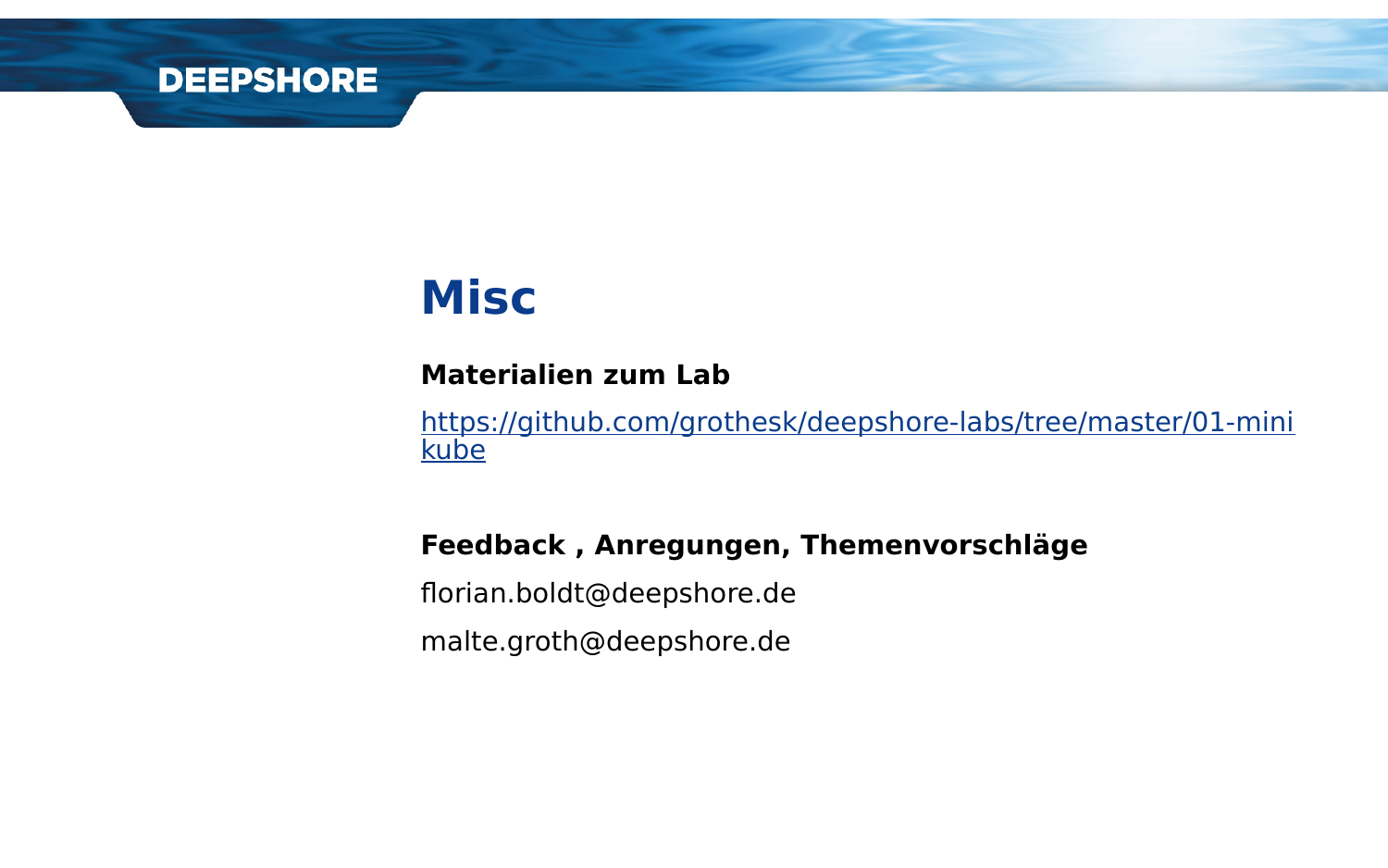

# Misc
Materialien zum Lab
https://github.com/grothesk/deepshore-labs/tree/master/01-minikube

Feedback , Anregungen, Themenvorschläge
florian.boldt@deepshore.de
malte.groth@deepshore.de